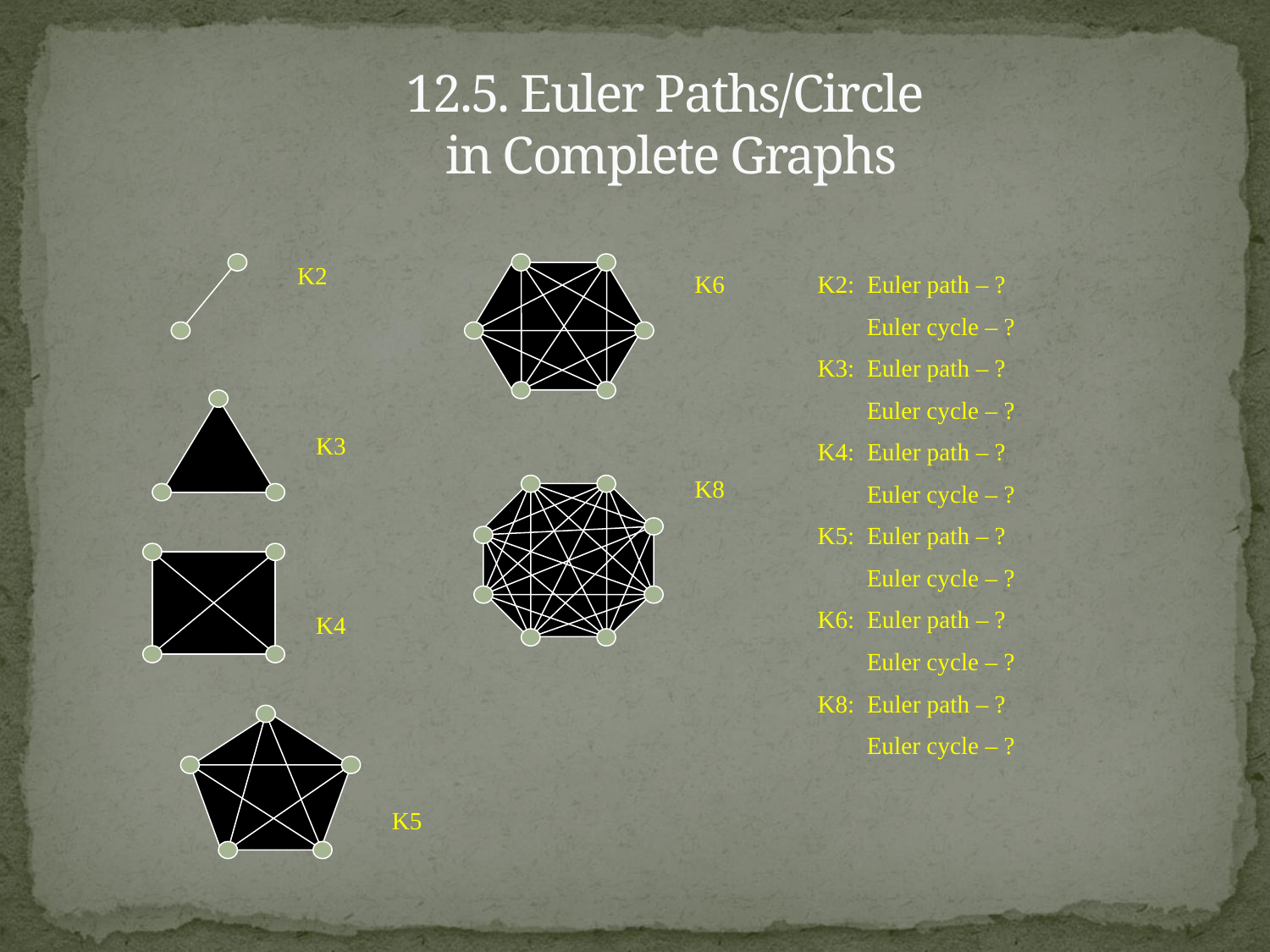

# 12.5. Euler Paths/Circle in Complete Graphs

K2

K6
K2:  Euler path – ?
        Euler cycle – ?
K3:  Euler path – ?
        Euler cycle – ?
K4:  Euler path – ?
        Euler cycle – ?
K5:  Euler path – ?
        Euler cycle – ?
K6:  Euler path – ?
        Euler cycle – ?
K8:  Euler path – ?
        Euler cycle – ?

K3
K8

K4

K5